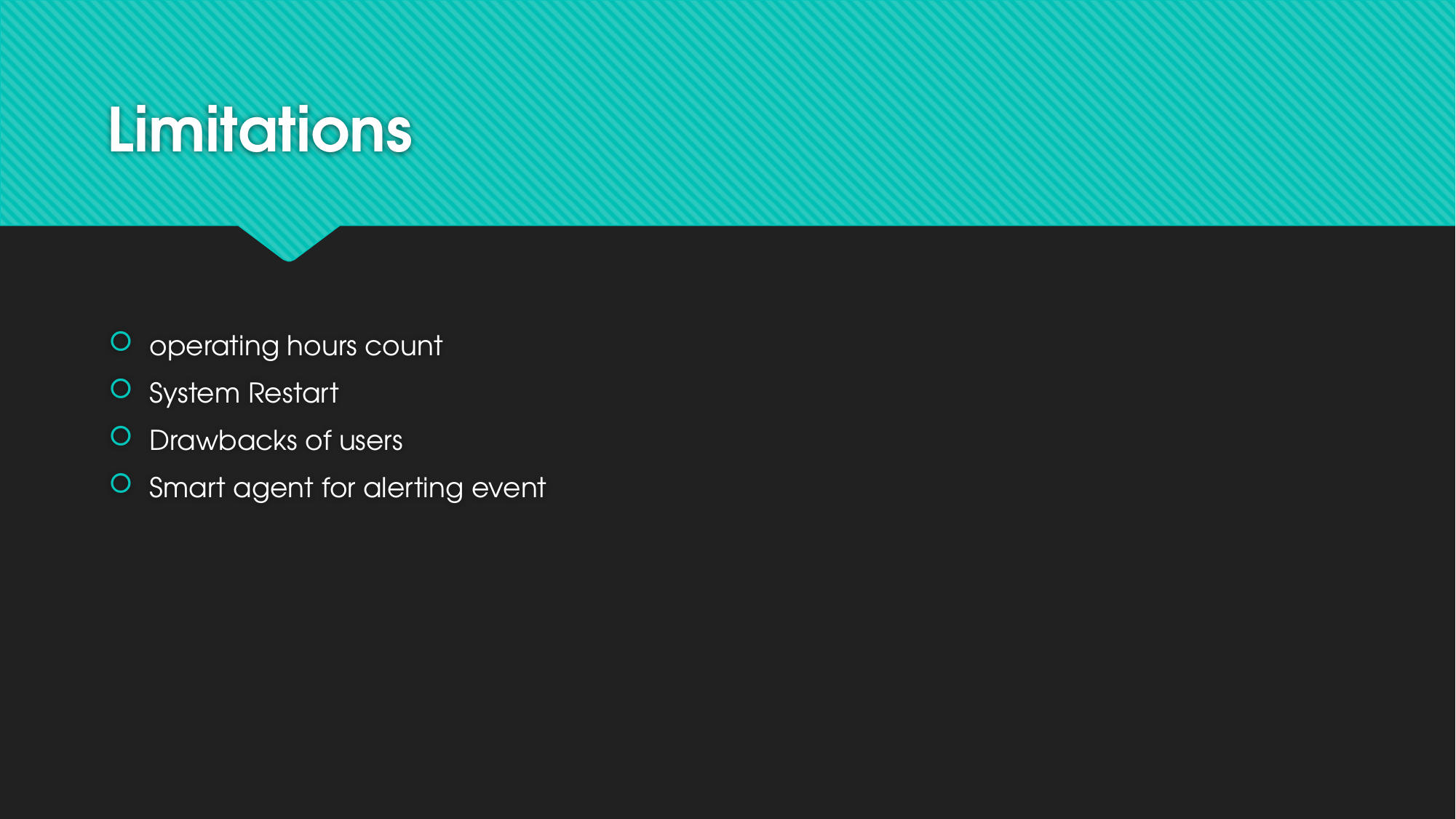

# Limitations
operating hours count
System Restart
Drawbacks of users
Smart agent for alerting event